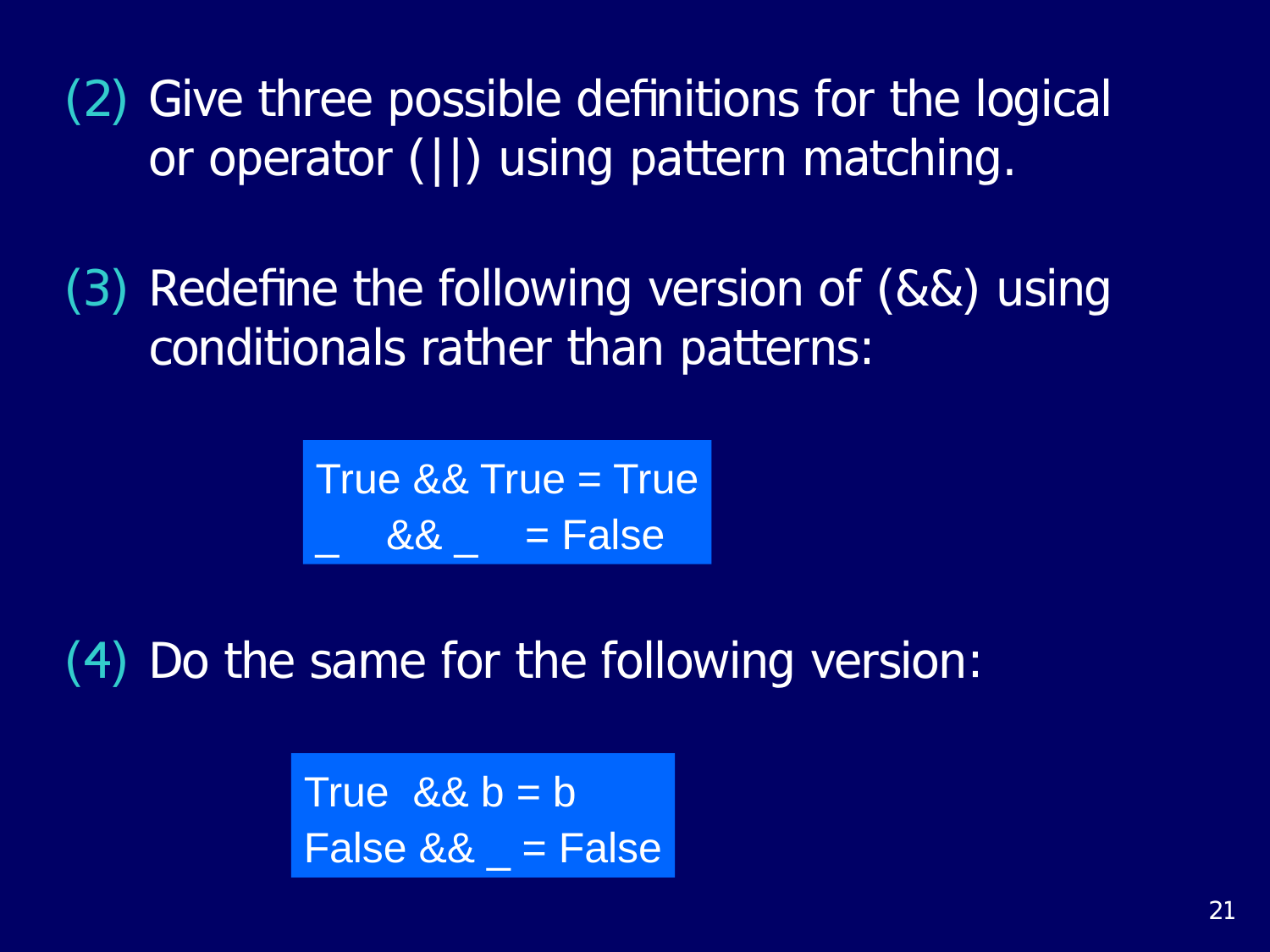

(2)
Give three possible definitions for the logical or operator (||) using pattern matching.
(3)
Redefine the following version of (&&) using conditionals rather than patterns:
True && True = True
_    && _    = False
(4)
Do the same for the following version:
True  && b = b
False && _ = False
21